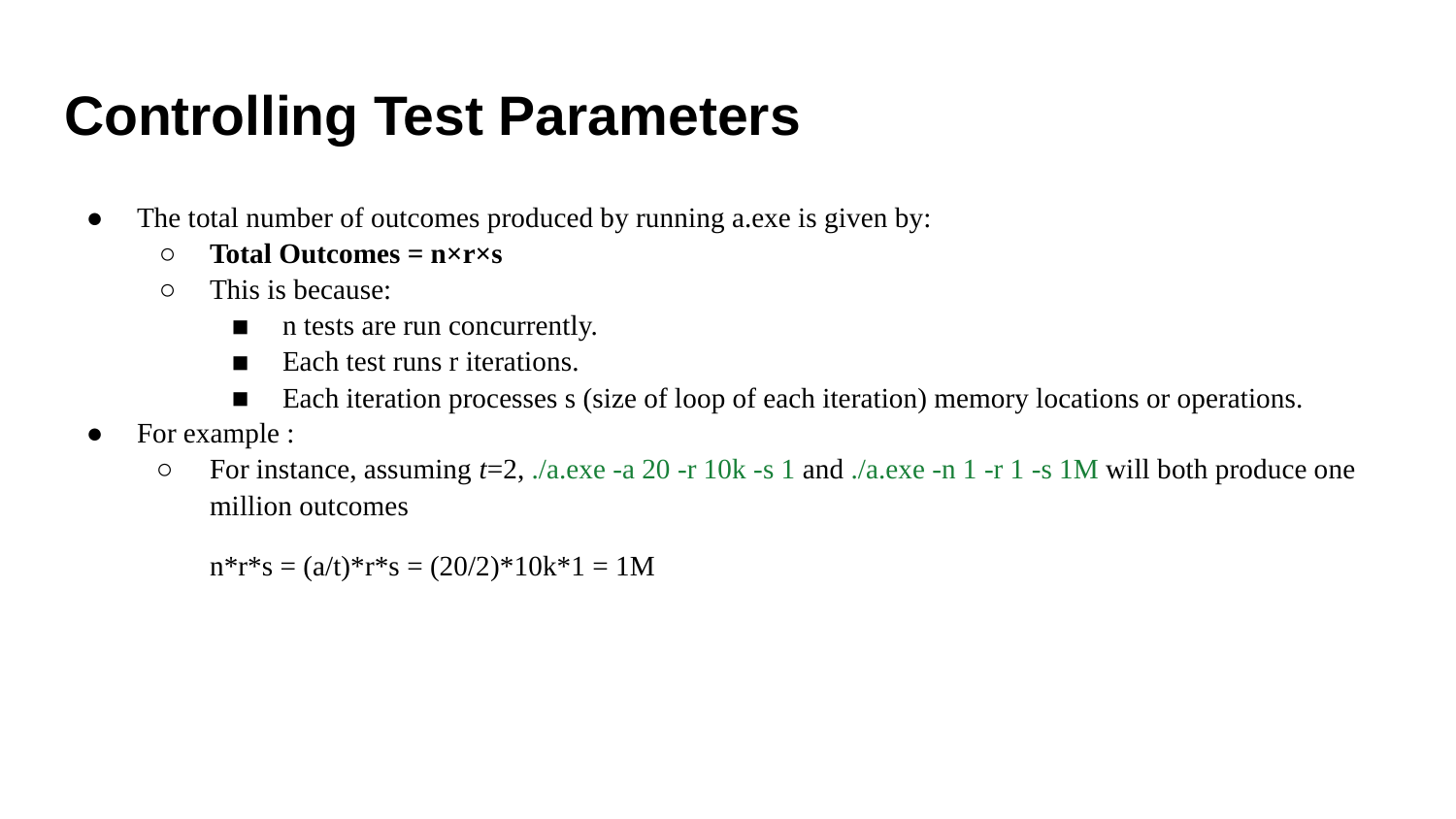

# Controlling Test Parameters
The total number of outcomes produced by running a.exe is given by:
Total Outcomes = n×r×s
This is because:
n tests are run concurrently.
Each test runs r iterations.
Each iteration processes s (size of loop of each iteration) memory locations or operations.
For example :
For instance, assuming t=2, ./a.exe -a 20 -r 10k -s 1 and ./a.exe -n 1 -r 1 -s 1M will both produce one million outcomes
n*r*s = (a/t)*r*s = (20/2)*10k*1 = 1M